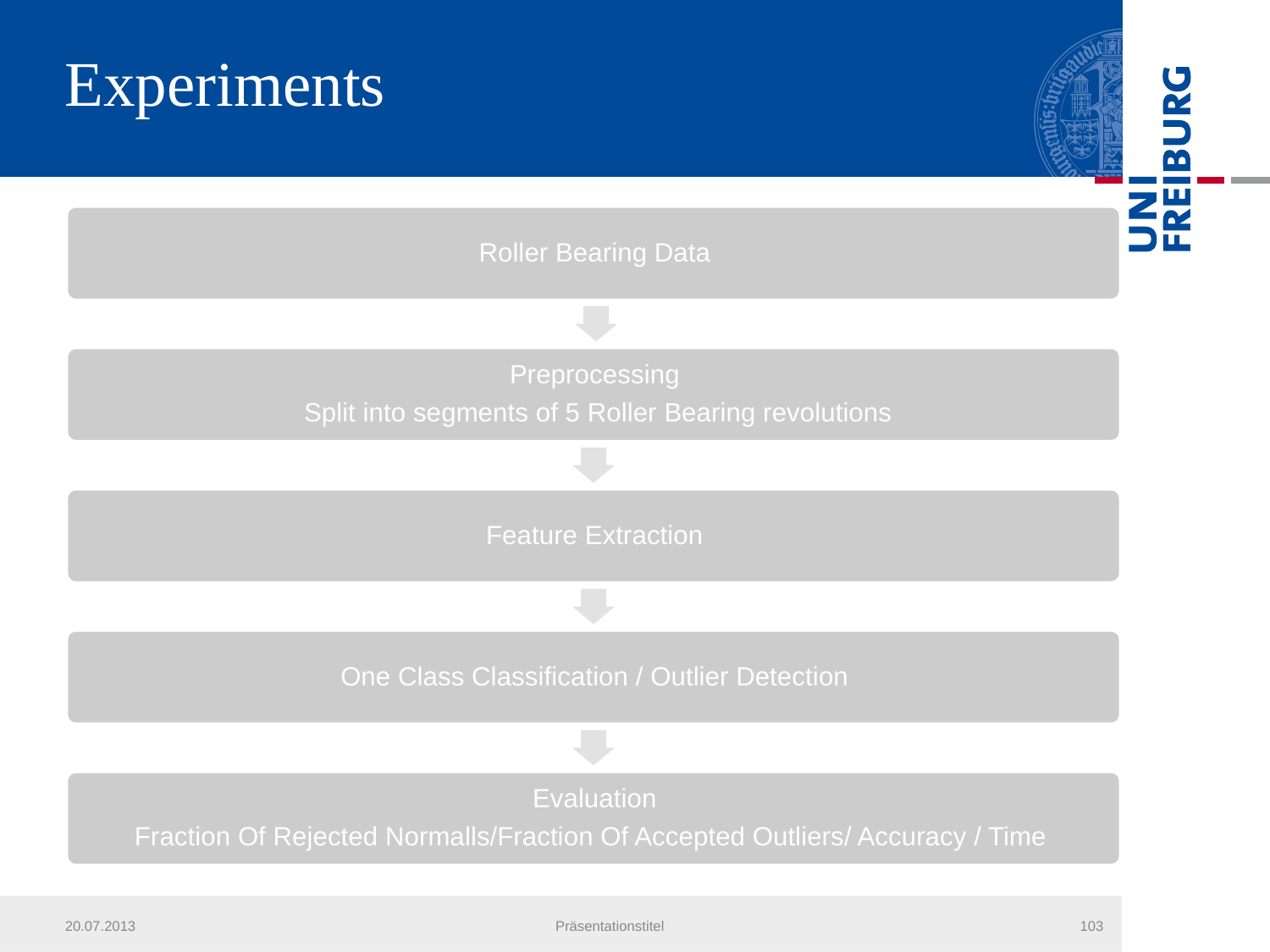

# Experiments
Roller Bearing Data

Preprocessing
 Split into segments of 5 Roller Bearing revolutions

Feature Extraction

One Class Classification / Outlier Detection

Evaluation
Fraction Of Rejected Normalls/Fraction Of Accepted Outliers/ Accuracy / Time
20.07.2013
Präsentationstitel
103